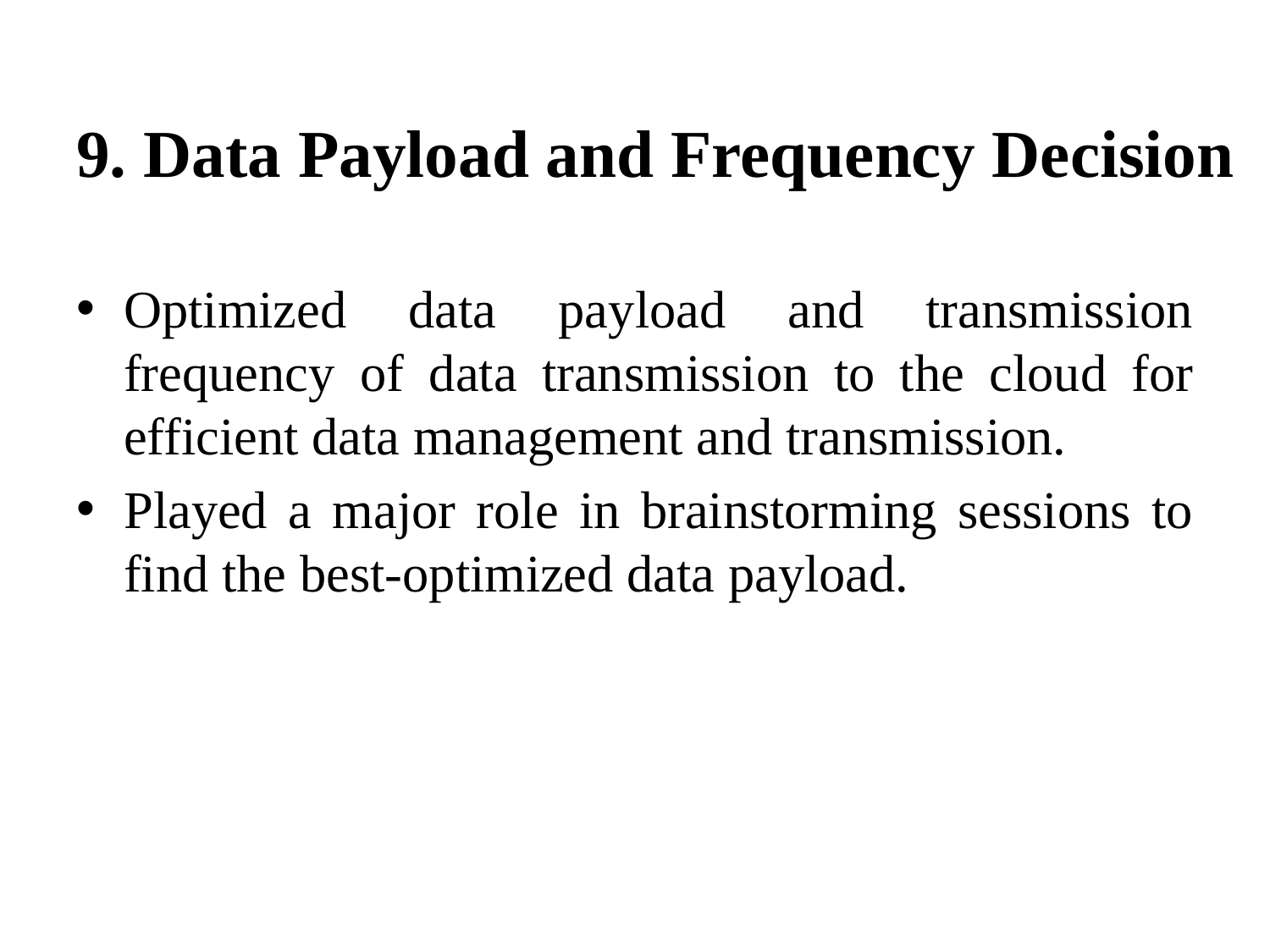

# 9. Data Payload and Frequency Decision
Optimized data payload and transmission frequency of data transmission to the cloud for efficient data management and transmission.
Played a major role in brainstorming sessions to find the best-optimized data payload.